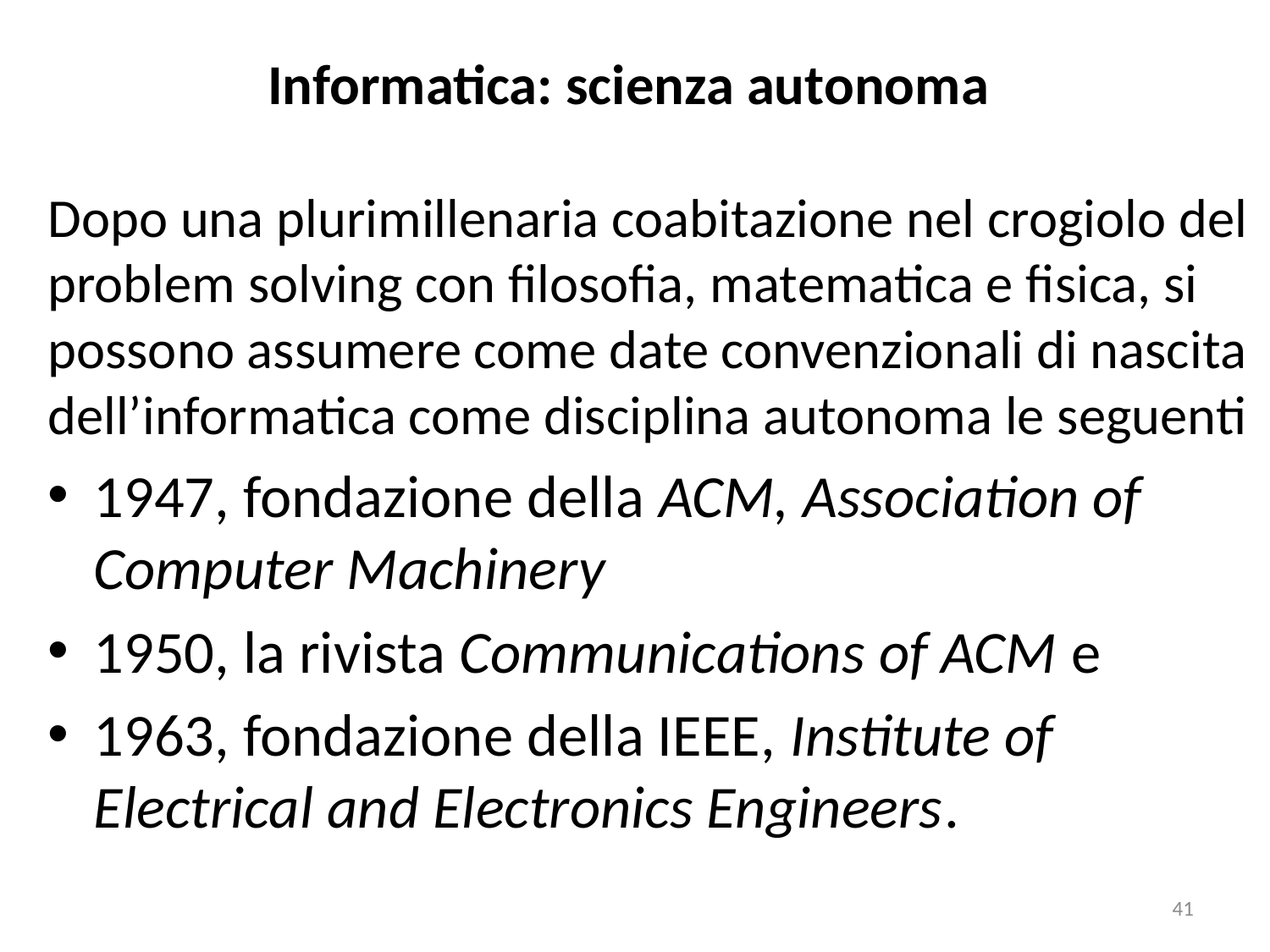

# Informatica: scienza autonoma
Dopo una plurimillenaria coabitazione nel crogiolo del problem solving con filosofia, matematica e fisica, si possono assumere come date convenzionali di nascita dell’informatica come disciplina autonoma le seguenti
1947, fondazione della ACM, Association of Computer Machinery
1950, la rivista Communications of ACM e
1963, fondazione della IEEE, Institute of Electrical and Electronics Engineers.
41